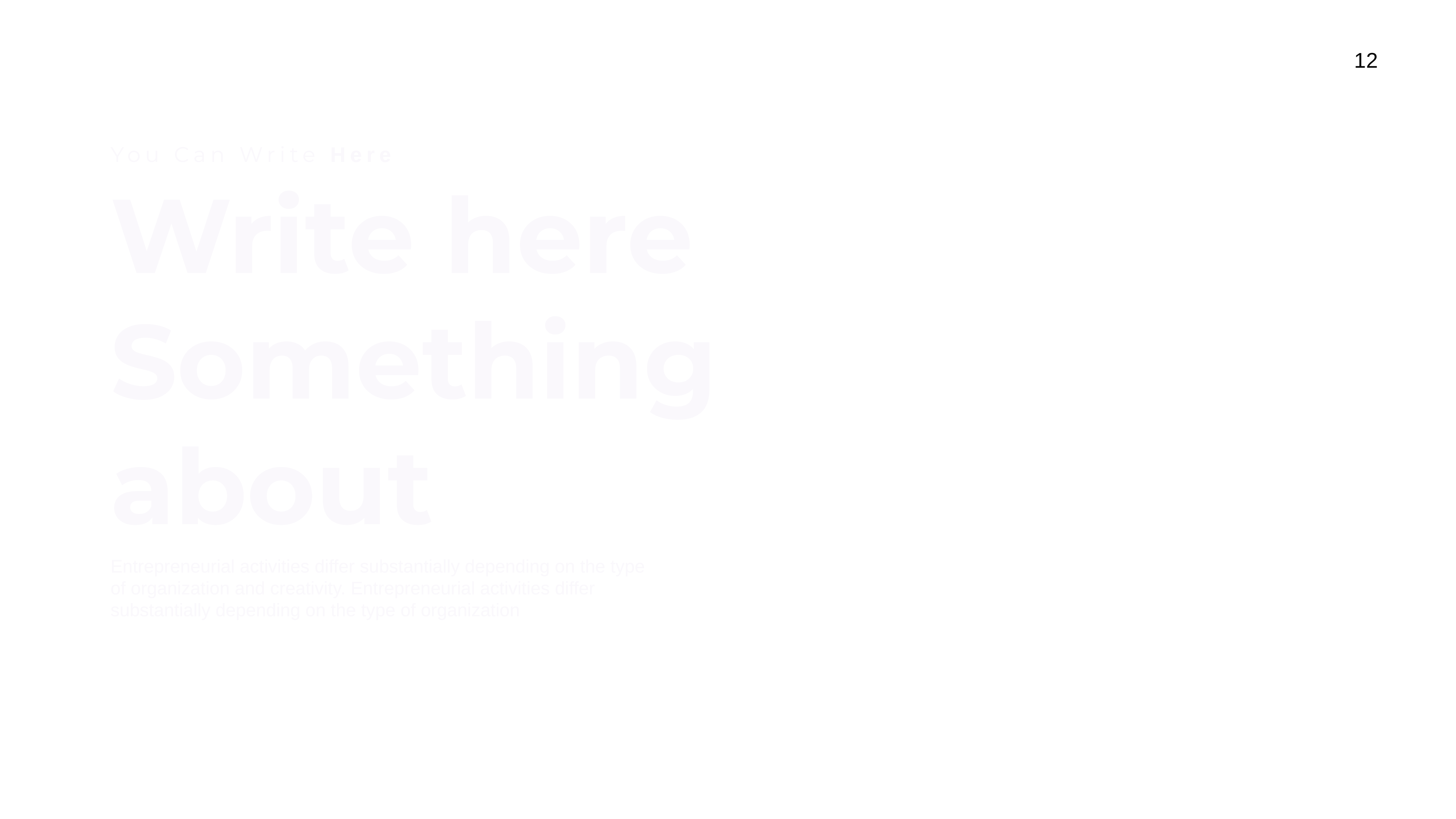

You Can Write Here
Write here
Something
about
Entrepreneurial activities differ substantially depending on the type of organization and creativity. Entrepreneurial activities differ substantially depending on the type of organization